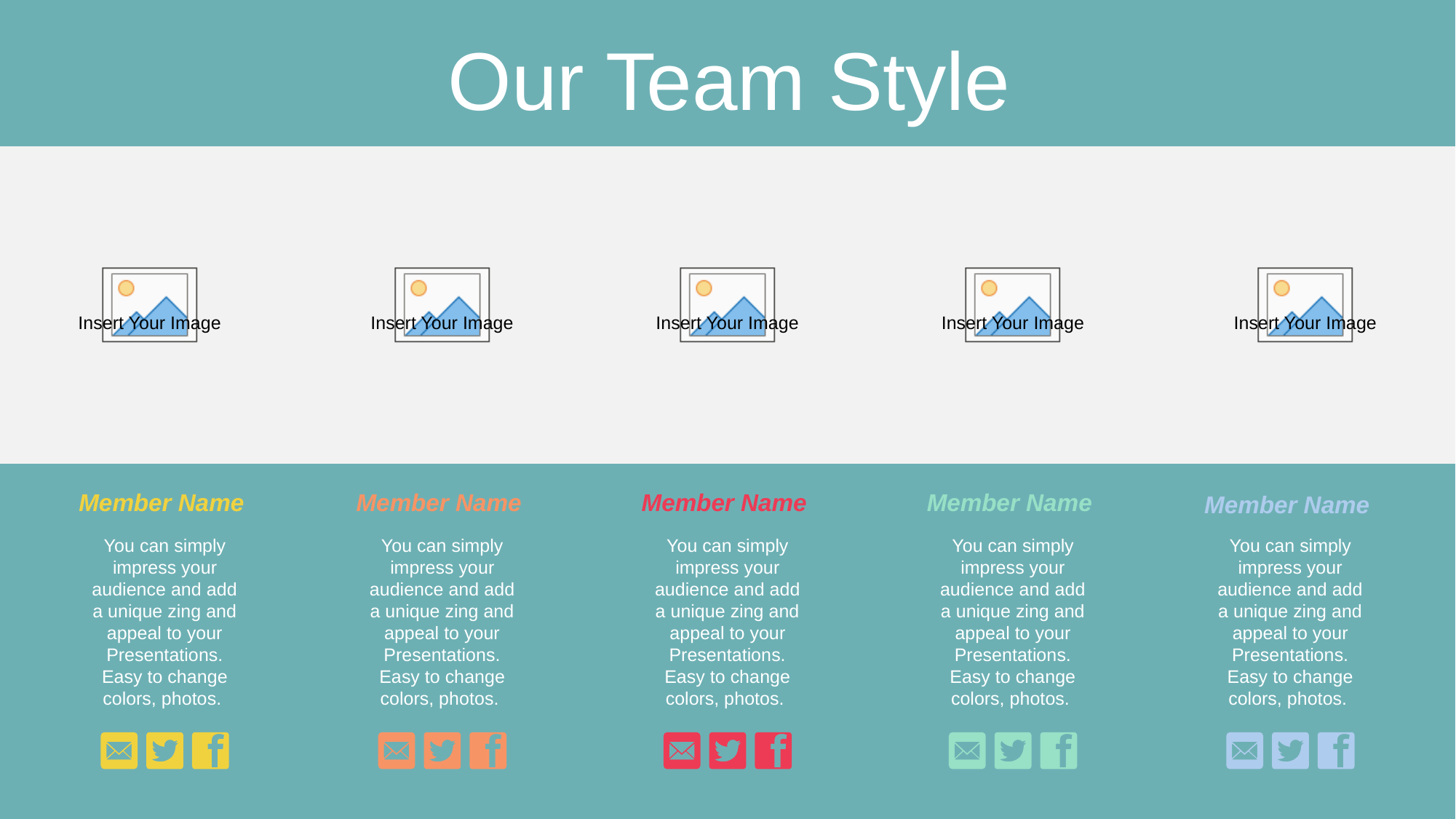

Our Team Style

Member Name
Member Name
Member Name
Member Name
Member Name
You can simply impress your audience and add a unique zing and appeal to your Presentations. Easy to change colors, photos.
You can simply impress your audience and add a unique zing and appeal to your Presentations. Easy to change colors, photos.
You can simply impress your audience and add a unique zing and appeal to your Presentations. Easy to change colors, photos.
You can simply impress your audience and add a unique zing and appeal to your Presentations. Easy to change colors, photos.
You can simply impress your audience and add a unique zing and appeal to your Presentations. Easy to change colors, photos.